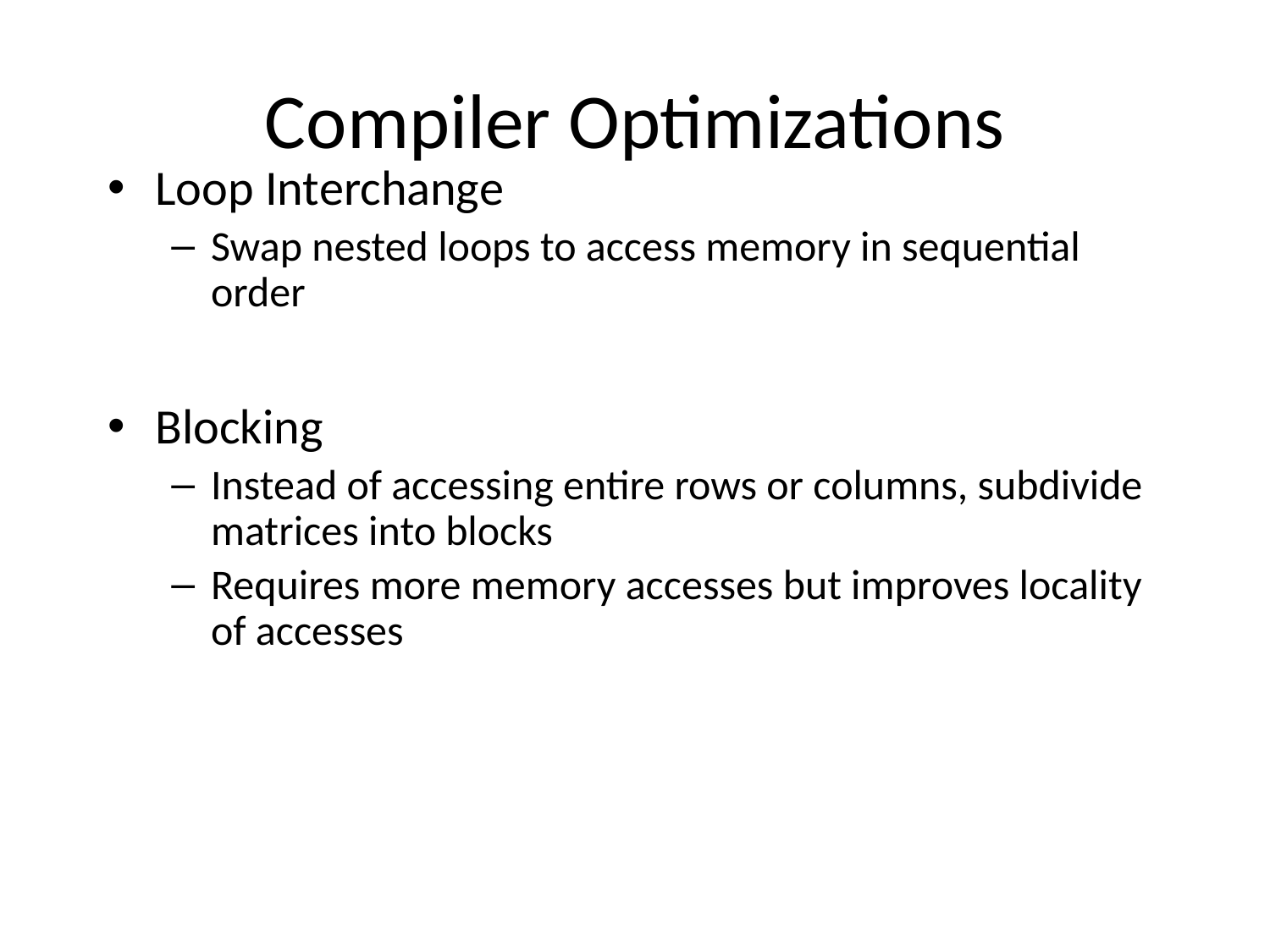

# Compiler Optimizations
Loop Interchange
Swap nested loops to access memory in sequential order

Blocking
Instead of accessing entire rows or columns, subdivide matrices into blocks
Requires more memory accesses but improves locality of accesses